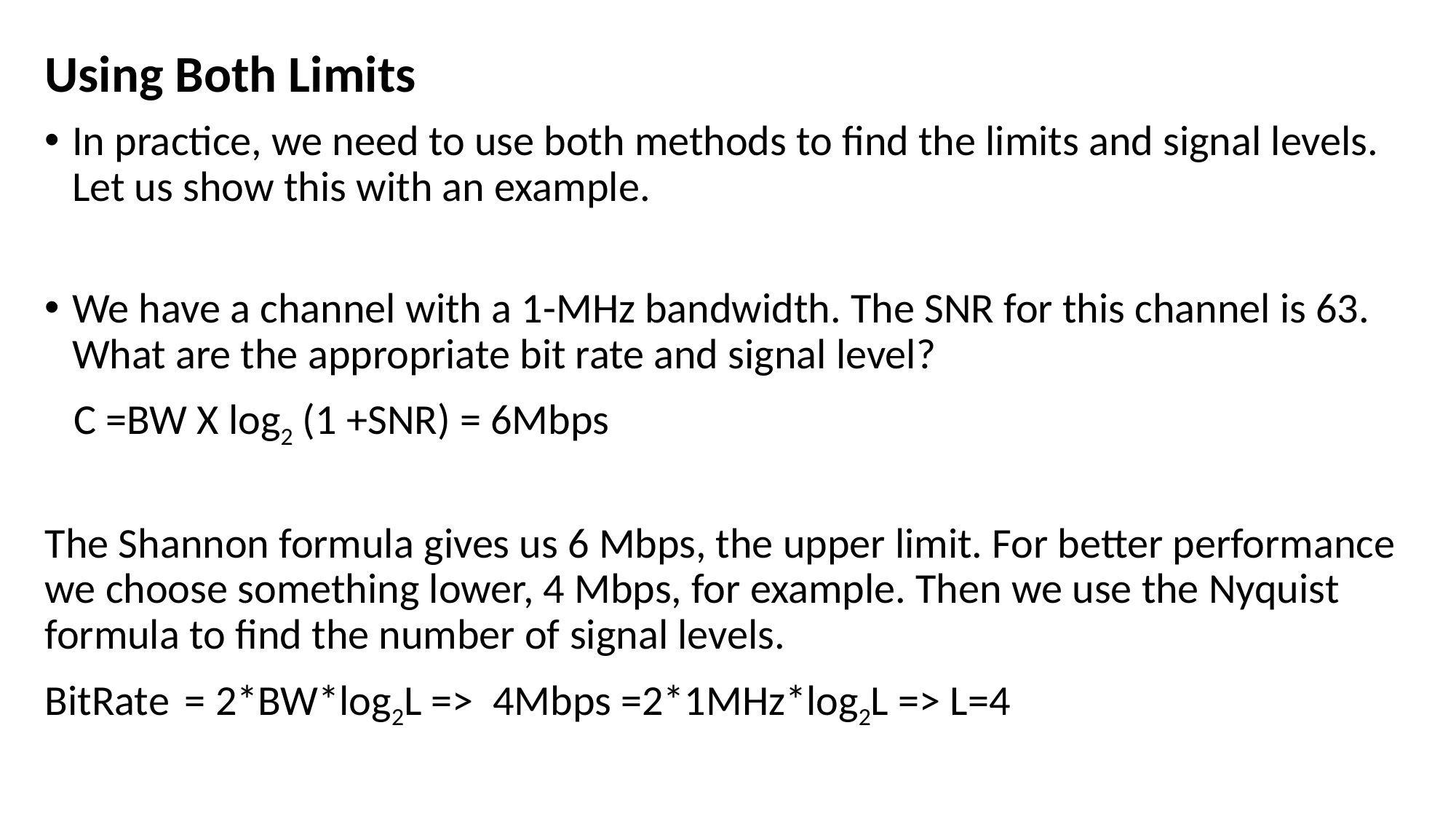

Using Both Limits
In practice, we need to use both methods to find the limits and signal levels. Let us show this with an example.

We have a channel with a 1-MHz bandwidth. The SNR for this channel is 63. What are the appropriate bit rate and signal level?
   C =BW X log2 (1 +SNR) = 6Mbps

The Shannon formula gives us 6 Mbps, the upper limit. For better performance we choose something lower, 4 Mbps, for example. Then we use the Nyquist formula to find the number of signal levels.
BitRate  = 2*BW*log2L =>  4Mbps =2*1MHz*log2L => L=4